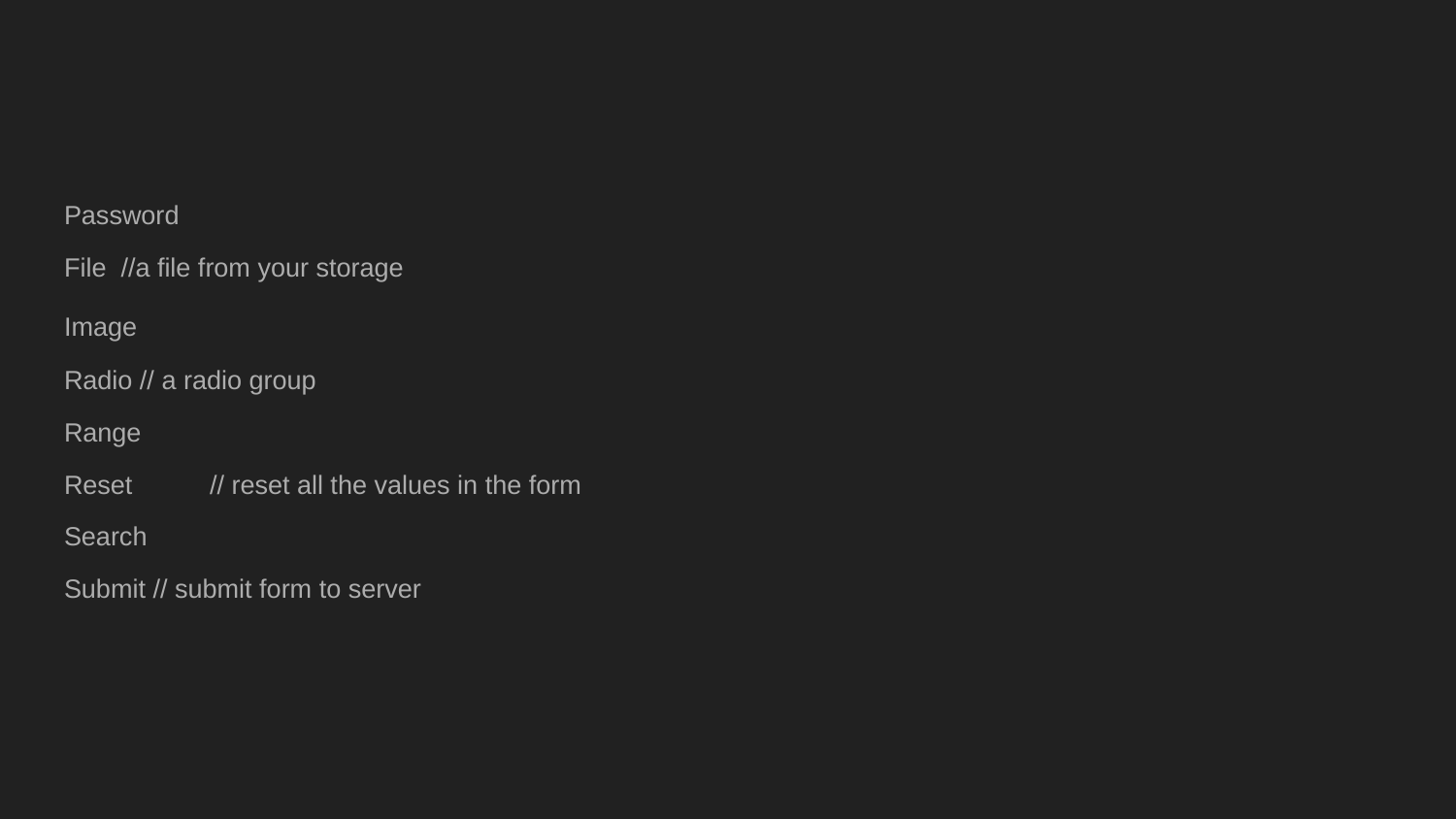

#
Password
File  //a file from your storage
Image
Radio // a radio group
Range
Reset 	// reset all the values in the form
Search
Submit // submit form to server